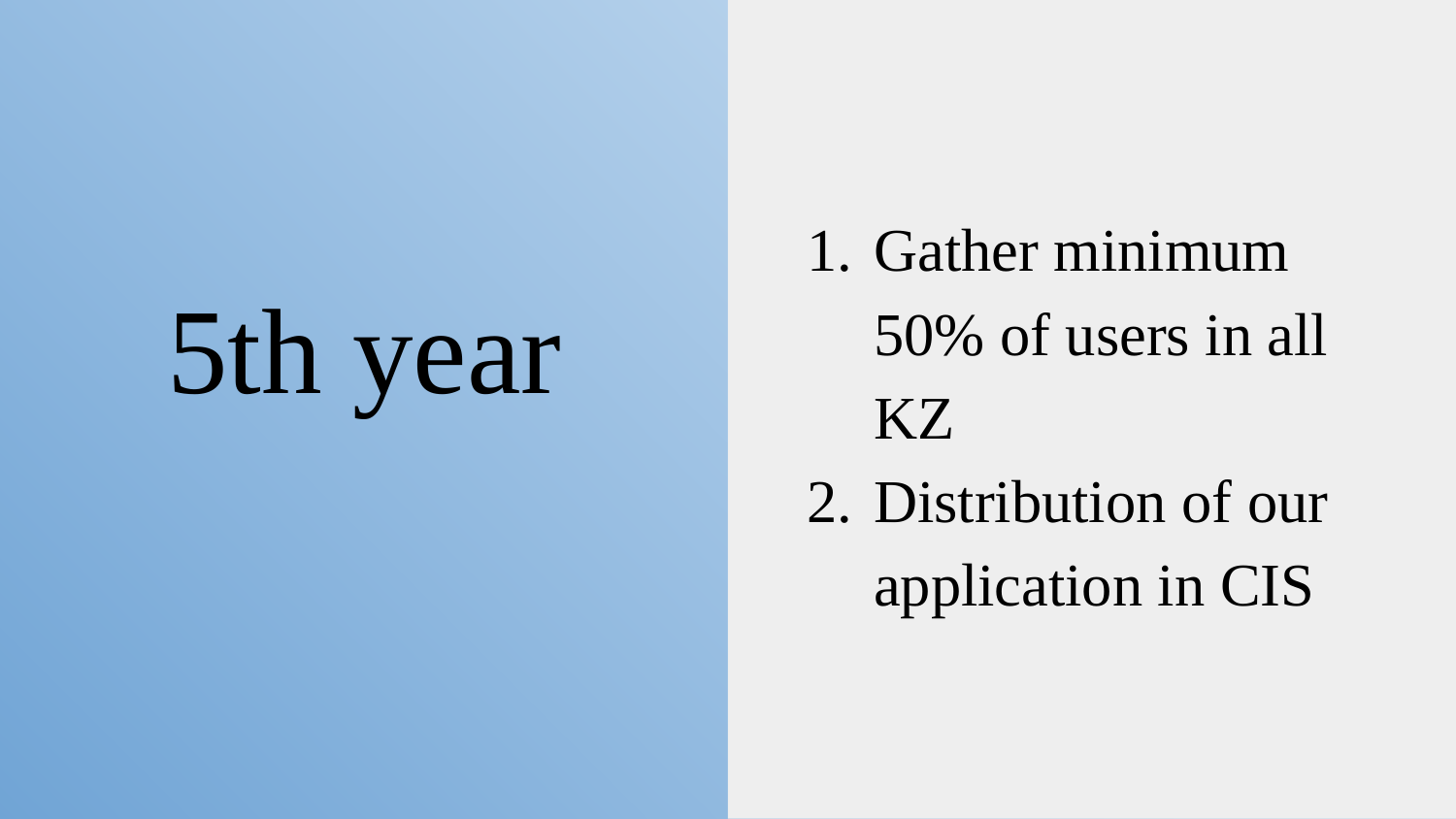

Gather minimum 50% of users in all KZ
Distribution of our application in CIS
# 5th year